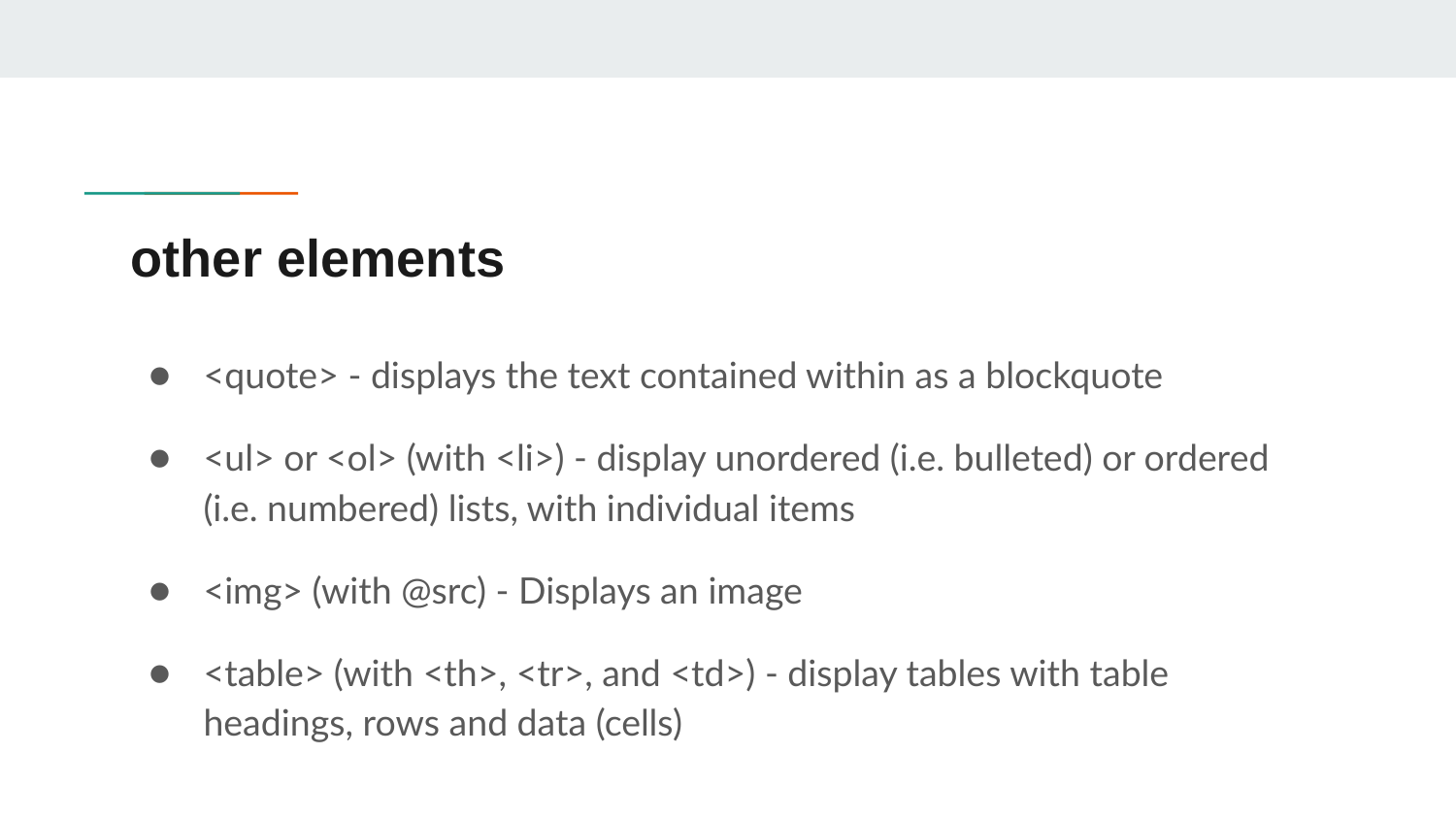

# other elements
<quote> - displays the text contained within as a blockquote
<ul> or <ol> (with <li>) - display unordered (i.e. bulleted) or ordered (i.e. numbered) lists, with individual items
<img> (with @src) - Displays an image
<table> (with <th>, <tr>, and <td>) - display tables with table headings, rows and data (cells)